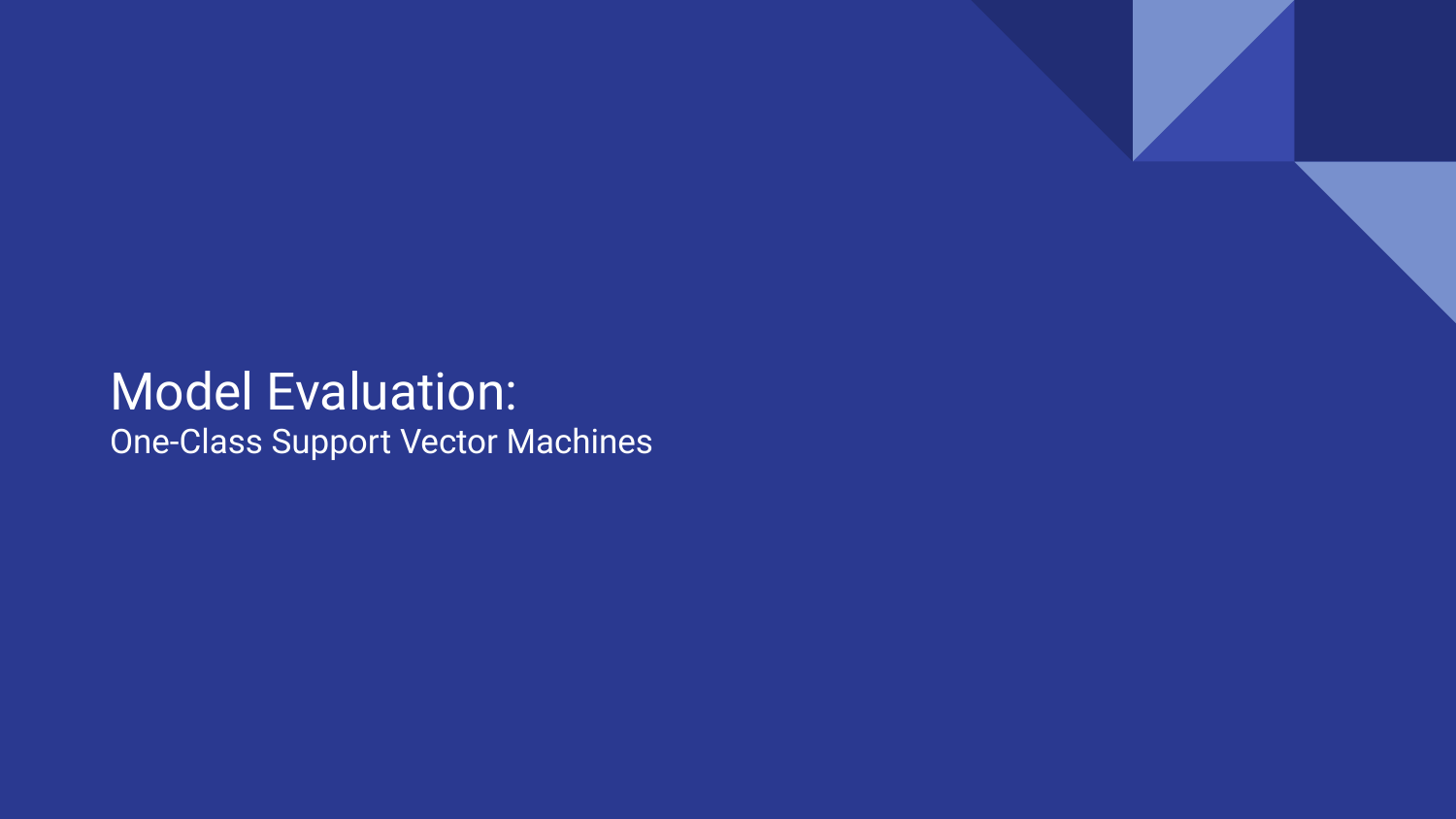

# Model Evaluation:
One-Class Support Vector Machines